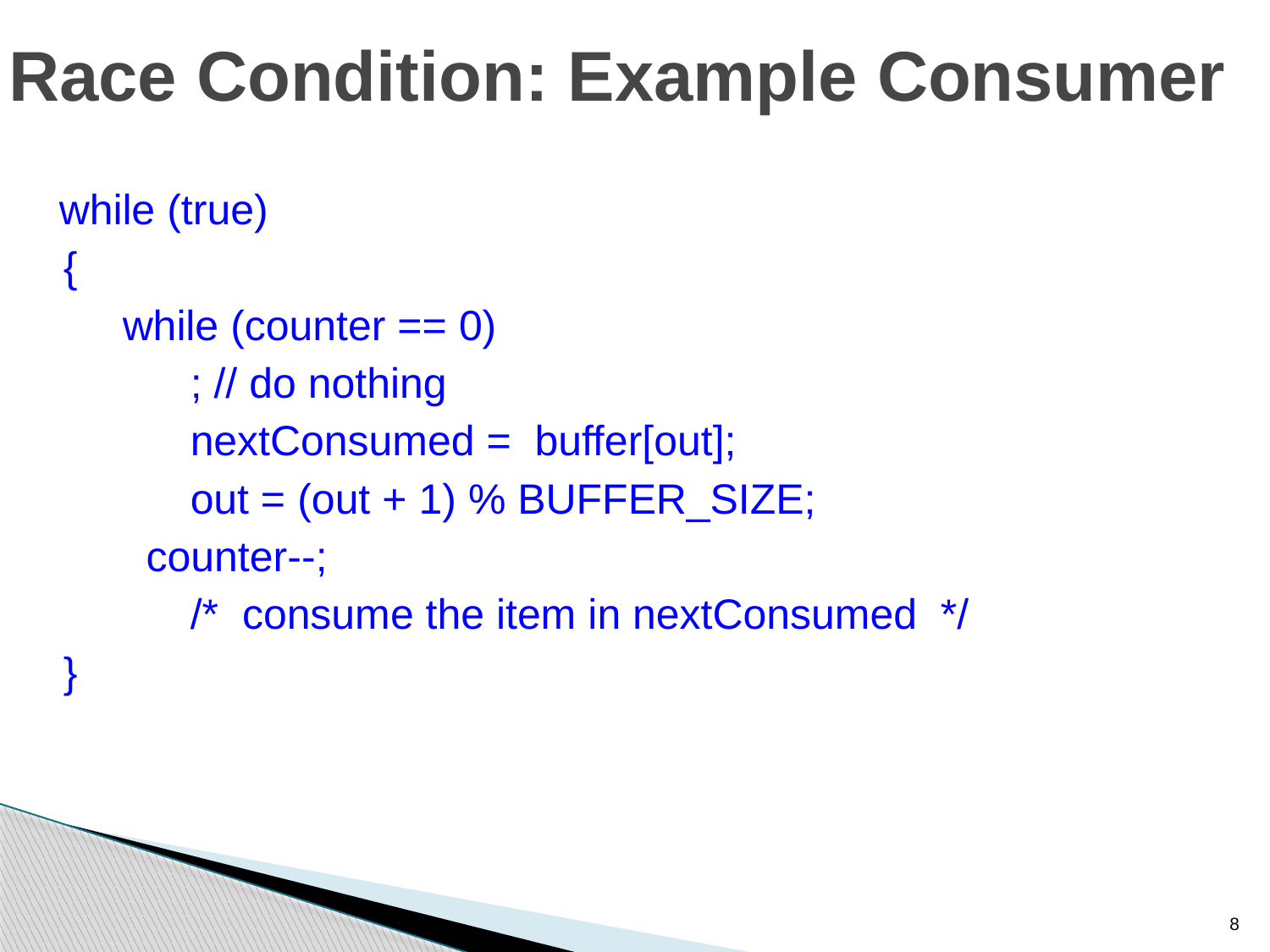

# Race Condition: Example Consumer
    while (true)
   {
	     while (counter == 0)
		; // do nothing
		nextConsumed =  buffer[out];
		out = (out + 1) % BUFFER_SIZE;
	       counter--;
		/*  consume the item in nextConsumed  */
	}
8